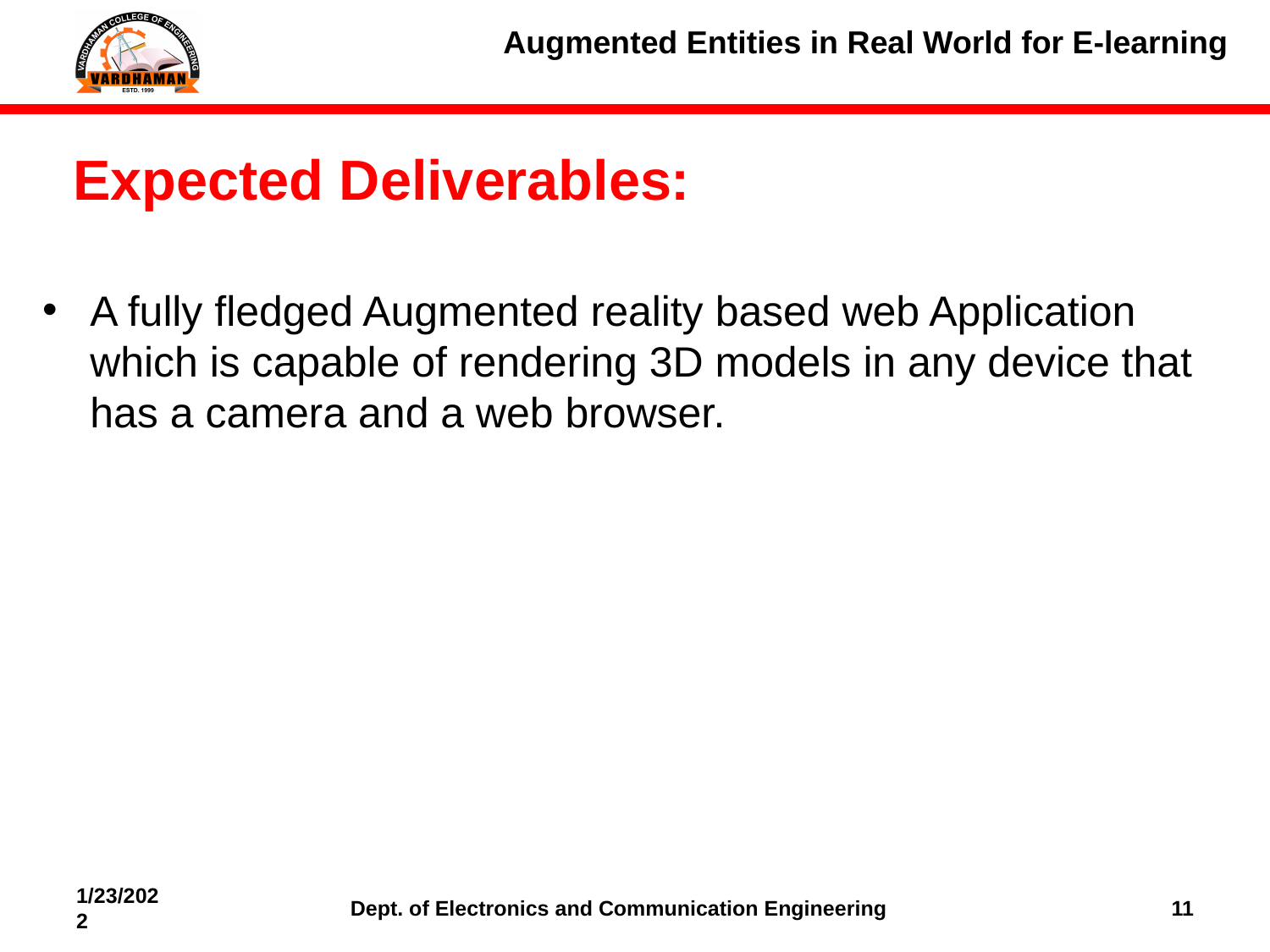

Augmented Entities in Real World for E-learning

Expected Deliverables:
A fully fledged Augmented reality based web Application which is capable of rendering 3D models in any device that has a camera and a web browser.
1/23/2022
Dept. of Electronics and Communication Engineering
11